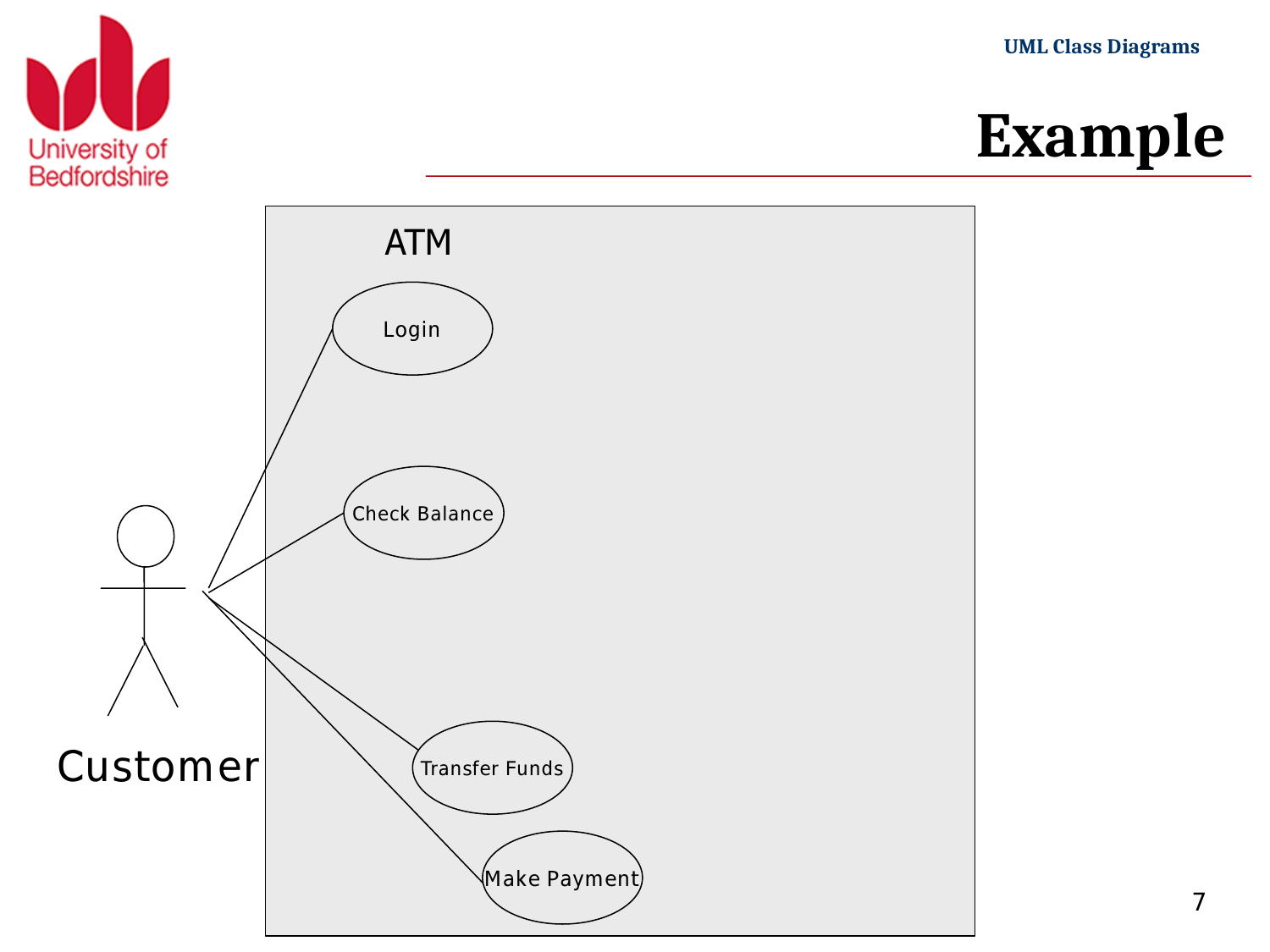

# Example

ATM
Login
Check Balance

Transfer Funds
Customer
Make Payment